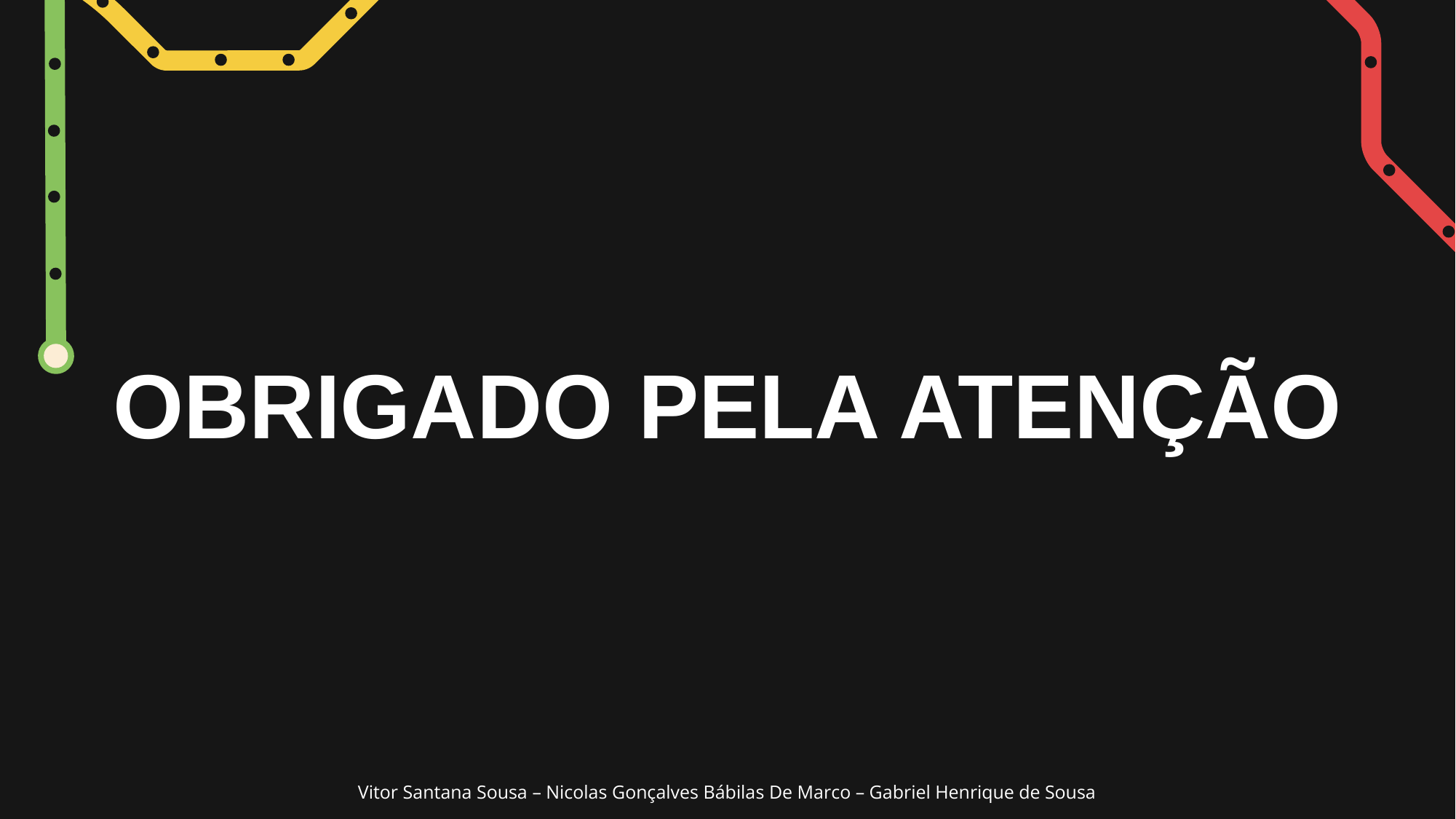

# OBRIGADO PELA ATENÇÃO
Vitor Santana Sousa – Nicolas Gonçalves Bábilas De Marco – Gabriel Henrique de Sousa